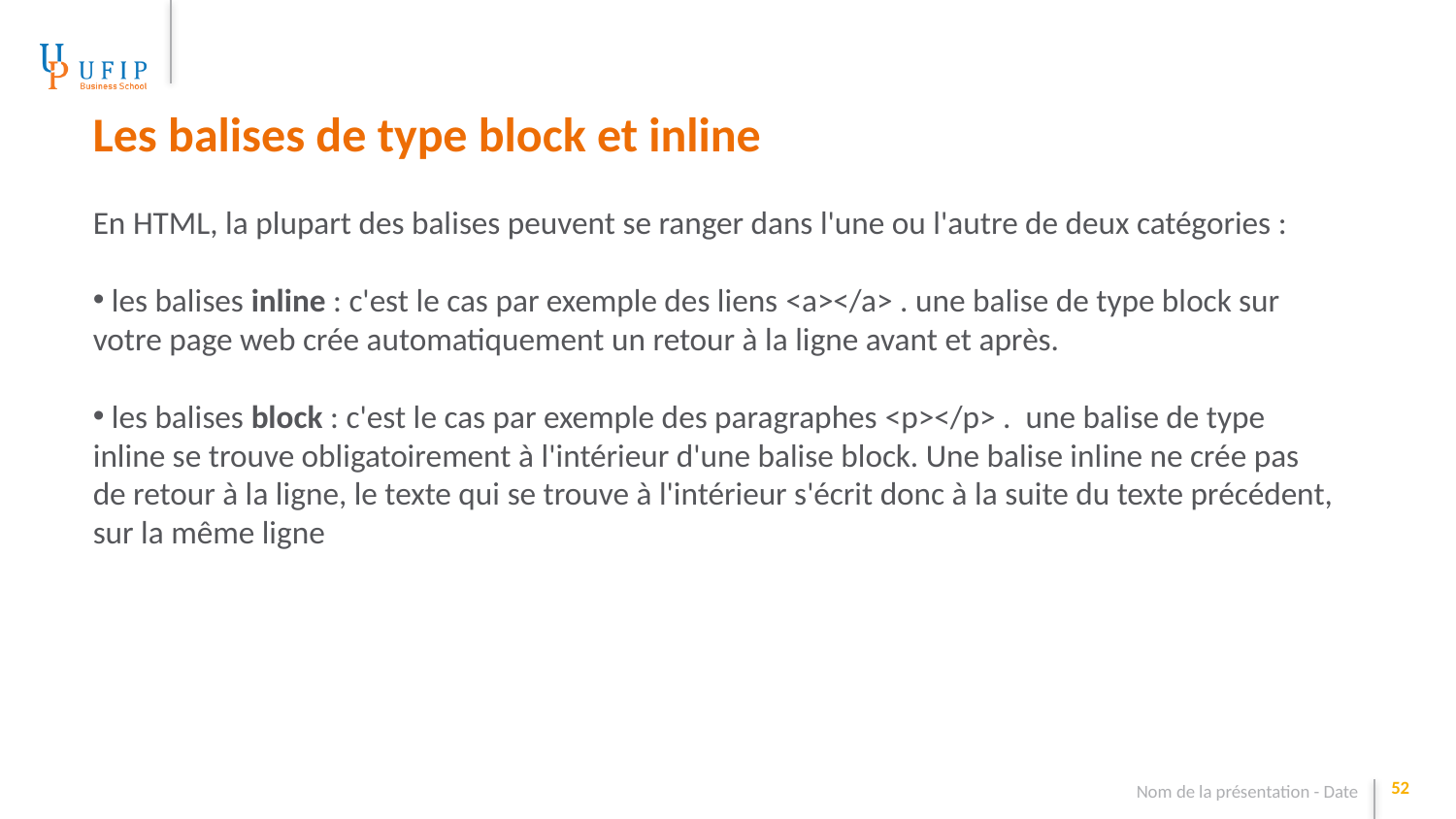

Les balises de type block et inline

En HTML, la plupart des balises peuvent se ranger dans l'une ou l'autre de deux catégories :

 les balises inline : c'est le cas par exemple des liens <a></a> . une balise de type block sur votre page web crée automatiquement un retour à la ligne avant et après.

 les balises block : c'est le cas par exemple des paragraphes <p></p> .  une balise de type inline se trouve obligatoirement à l'intérieur d'une balise block. Une balise inline ne crée pas de retour à la ligne, le texte qui se trouve à l'intérieur s'écrit donc à la suite du texte précédent, sur la même ligne